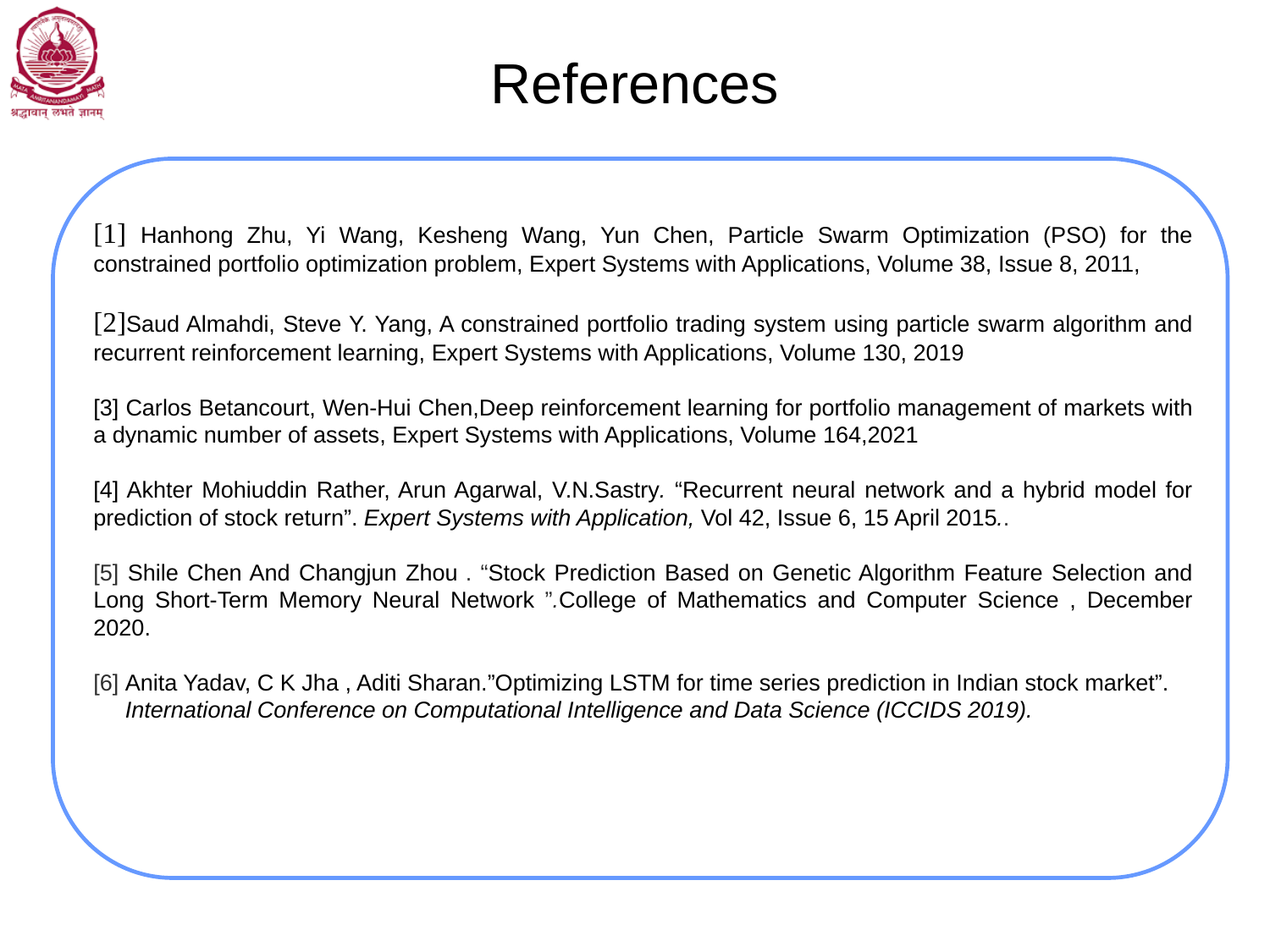

# References
[1] Hanhong Zhu, Yi Wang, Kesheng Wang, Yun Chen, Particle Swarm Optimization (PSO) for the constrained portfolio optimization problem, Expert Systems with Applications, Volume 38, Issue 8, 2011,

[2]Saud Almahdi, Steve Y. Yang, A constrained portfolio trading system using particle swarm algorithm and recurrent reinforcement learning, Expert Systems with Applications, Volume 130, 2019

[3] Carlos Betancourt, Wen-Hui Chen,Deep reinforcement learning for portfolio management of markets with a dynamic number of assets, Expert Systems with Applications, Volume 164,2021

[4] Akhter Mohiuddin Rather, Arun Agarwal, V.N.Sastry. “Recurrent neural network and a hybrid model for prediction of stock return”. Expert Systems with Application, Vol 42, Issue 6, 15 April 2015..

[5] Shile Chen And Changjun Zhou . “Stock Prediction Based on Genetic Algorithm Feature Selection and Long Short-Term Memory Neural Network ”.College of Mathematics and Computer Science , December 2020.

[6] Anita Yadav, C K Jha , Aditi Sharan.”Optimizing LSTM for time series prediction in Indian stock market”.
     International Conference on Computational Intelligence and Data Science (ICCIDS 2019).